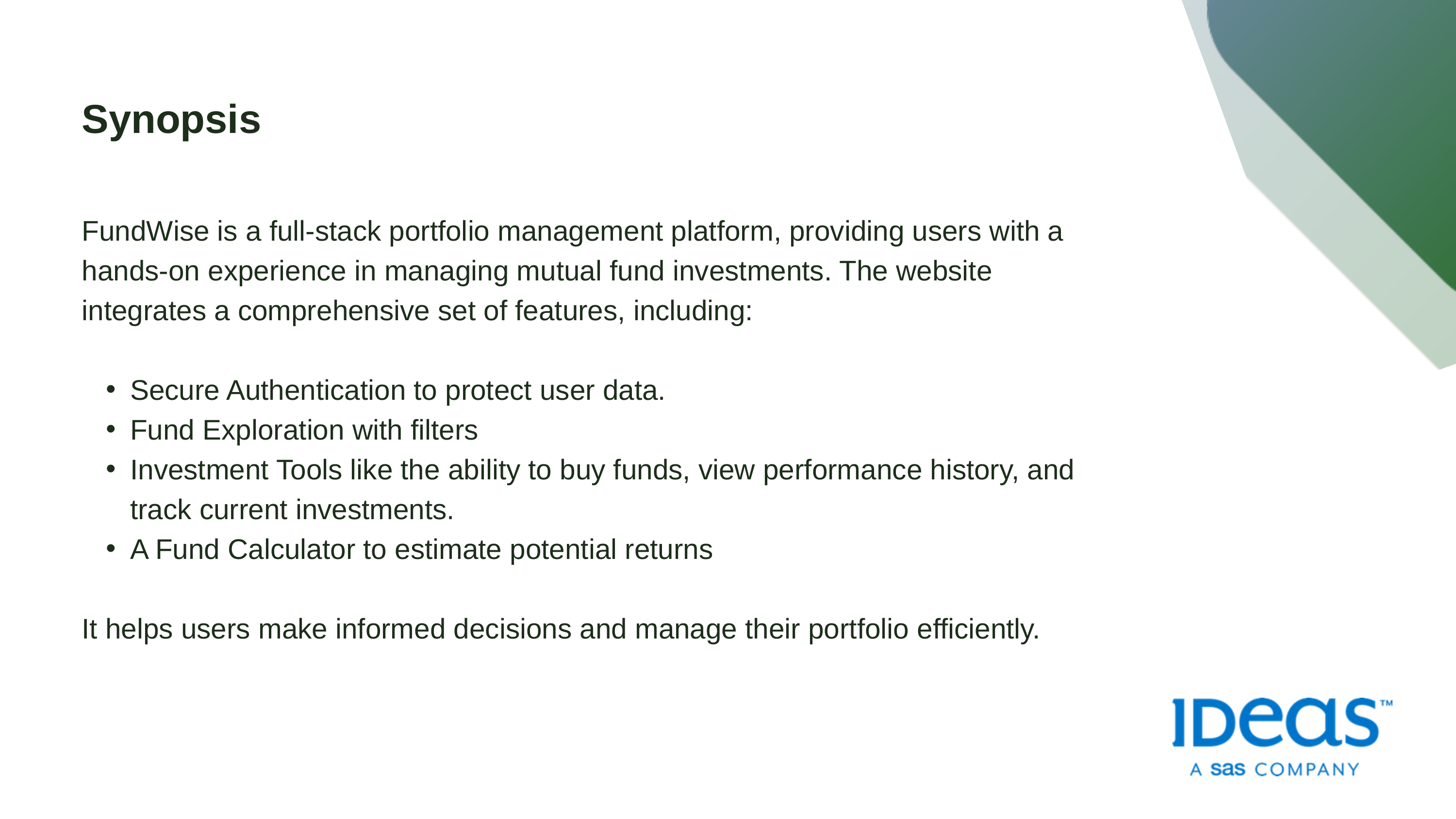

Synopsis
FundWise is a full-stack portfolio management platform, providing users with a hands-on experience in managing mutual fund investments. The website integrates a comprehensive set of features, including:

Secure Authentication to protect user data.
Fund Exploration with filters
Investment Tools like the ability to buy funds, view performance history, and track current investments.
A Fund Calculator to estimate potential returns

It helps users make informed decisions and manage their portfolio efficiently.